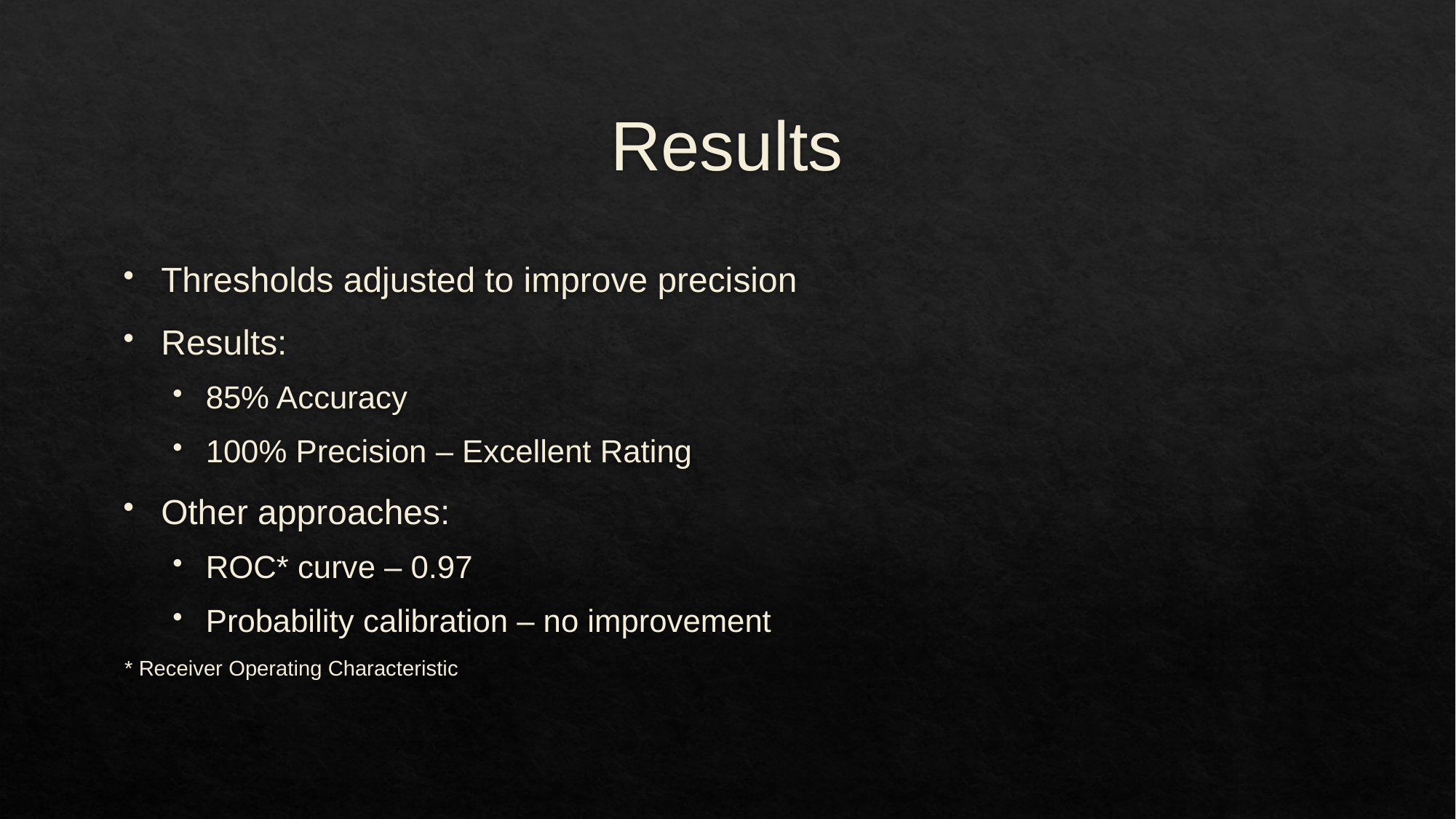

# Results
Thresholds adjusted to improve precision
Results:
85% Accuracy
100% Precision – Excellent Rating
Other approaches:
ROC* curve – 0.97
Probability calibration – no improvement
* Receiver Operating Characteristic